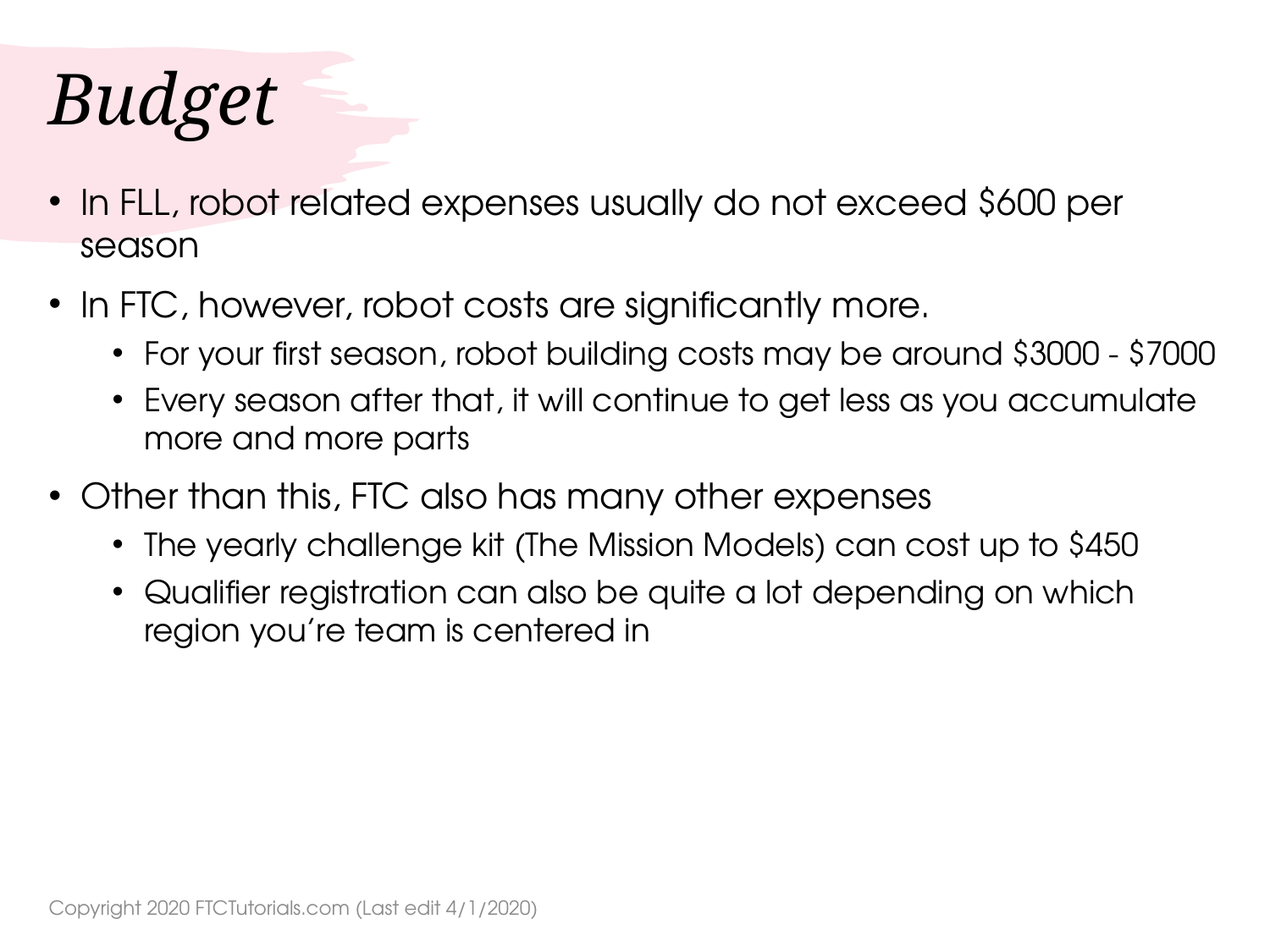

# Budget
In FLL, robot related expenses usually do not exceed $600 per season
In FTC, however, robot costs are significantly more.
For your first season, robot building costs may be around $3000 - $7000
Every season after that, it will continue to get less as you accumulate more and more parts
Other than this, FTC also has many other expenses
The yearly challenge kit (The Mission Models) can cost up to $450
Qualifier registration can also be quite a lot depending on which region you’re team is centered in
Copyright 2020 FTCTutorials.com (Last edit 4/1/2020)